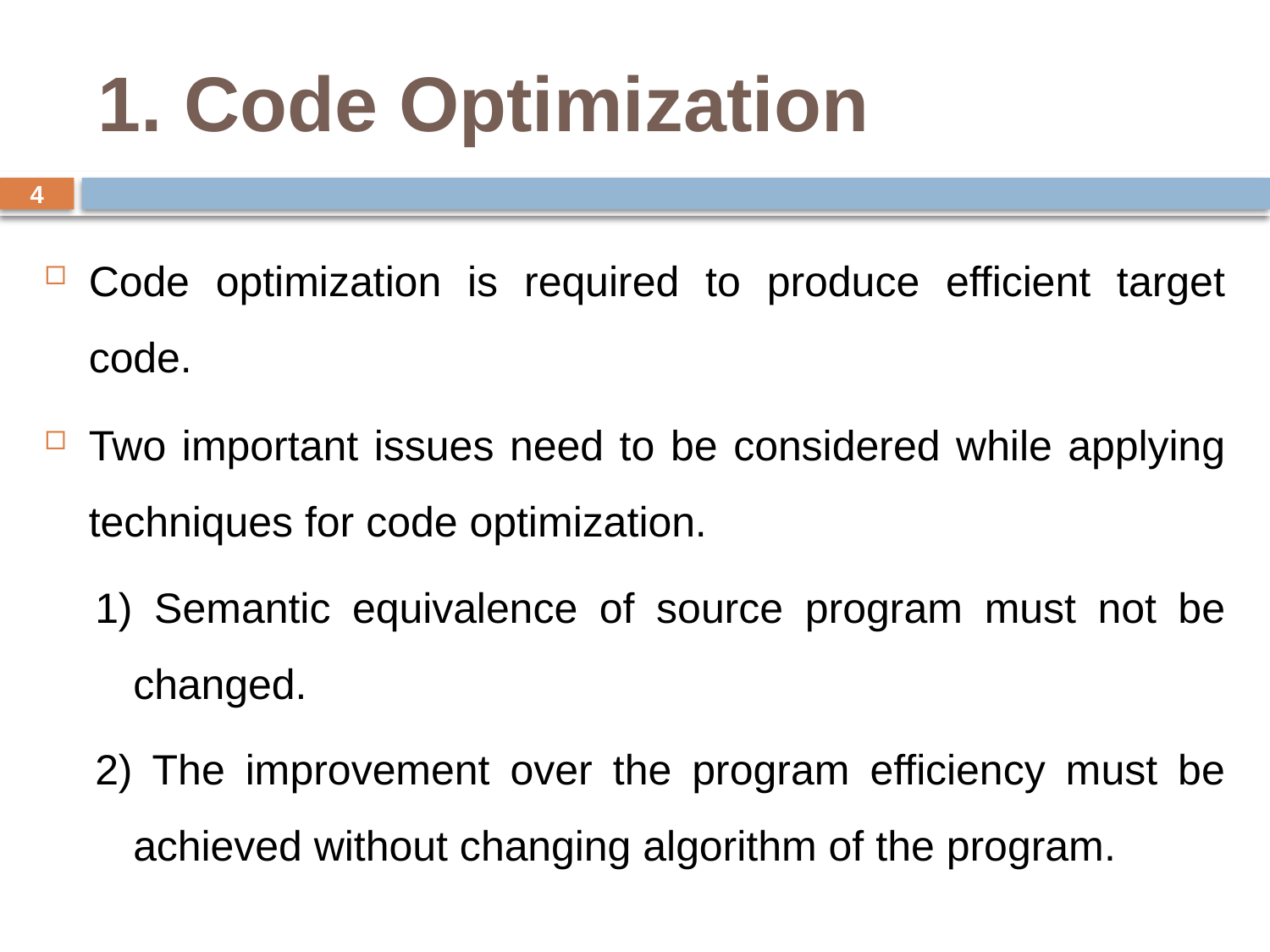

# 1. Code Optimization
4
Code optimization is required to produce efficient target code.
Two important issues need to be considered while applying techniques for code optimization.
1) Semantic equivalence of source program must not be changed.
2) The improvement over the program efficiency must be achieved without changing algorithm of the program.